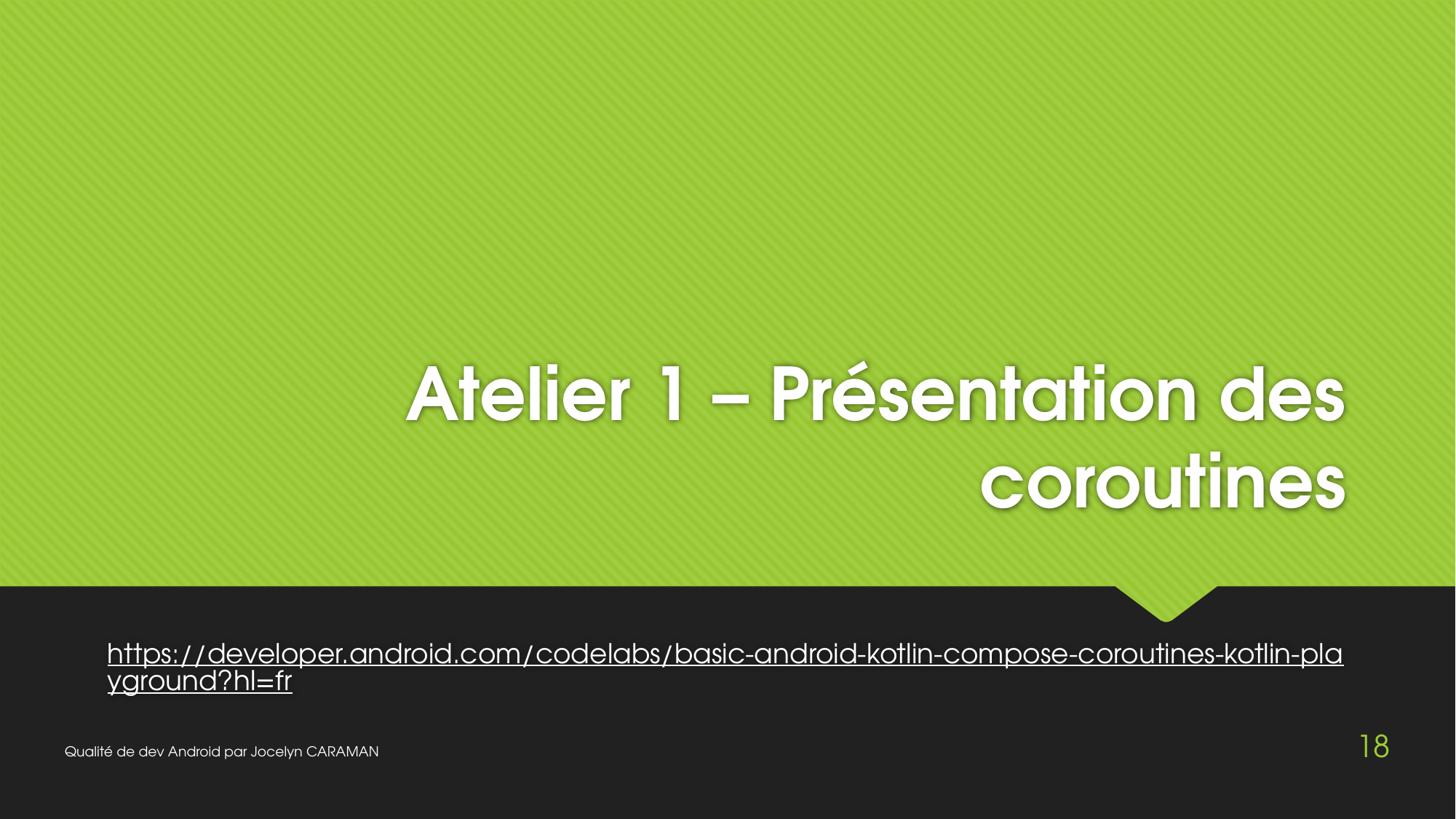

# Atelier 1 – Présentation des coroutines
https://developer.android.com/codelabs/basic-android-kotlin-compose-coroutines-kotlin-playground?hl=fr
18
Qualité de dev Android par Jocelyn CARAMAN